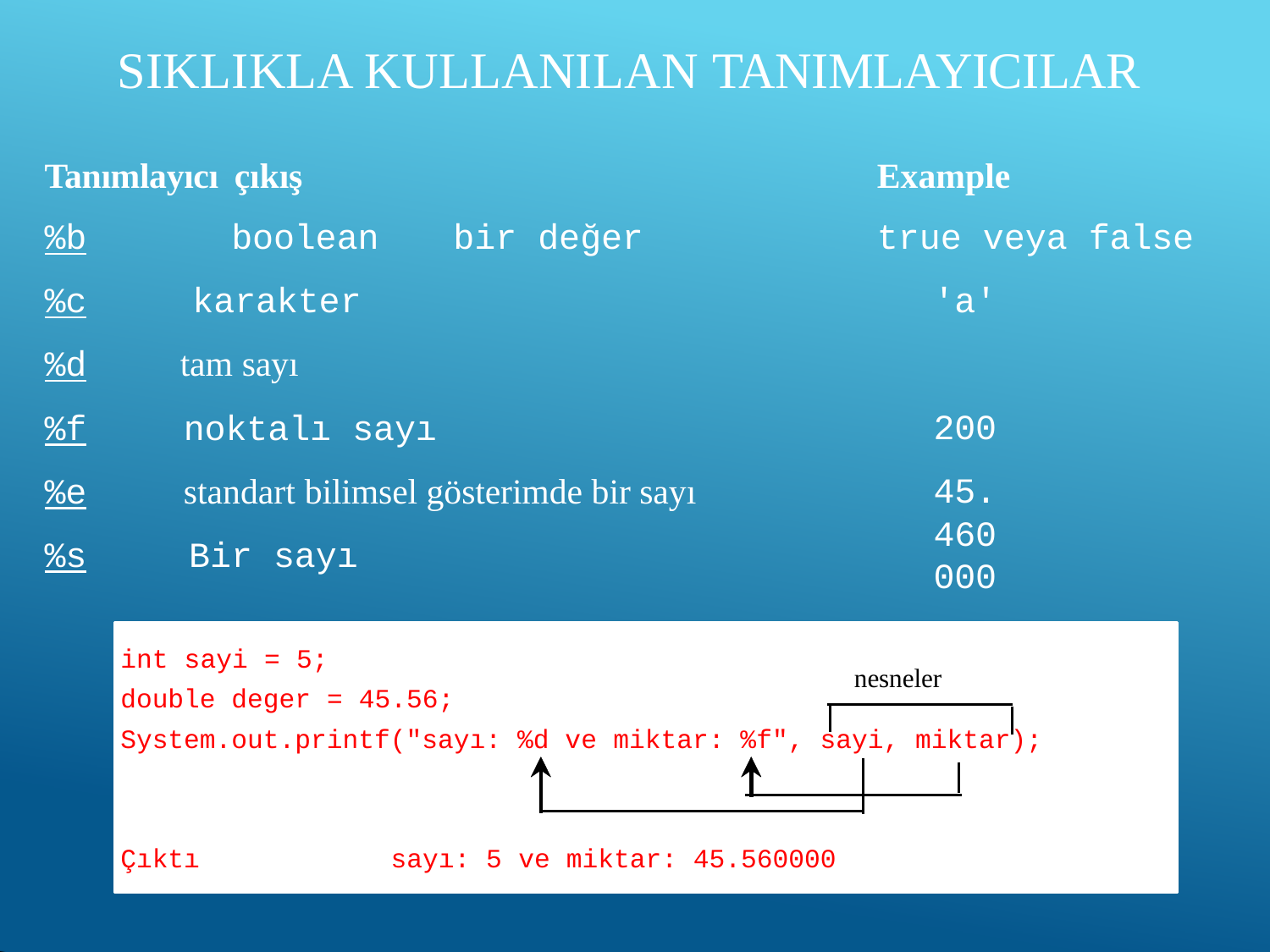

# SIKLIKLA KULLANILAN TANIMLAYICILAR
Example
true veya false
'a'  200
45.460000
4.556000e+01
"Java Programlama"
Tanımlayıcı çıkış
%b
%c
%d
%f
%e
%s
boolean	bir değer
karakter
tam sayı
noktalı sayı
standart bilimsel gösterimde bir sayı
Bir sayı

int sayi = 5;
double deger = 45.56;

nesneler
System.out.printf("sayı: %d ve miktar: %f", sayi, miktar);
Çıktı
sayı: 5 ve miktar: 45.560000